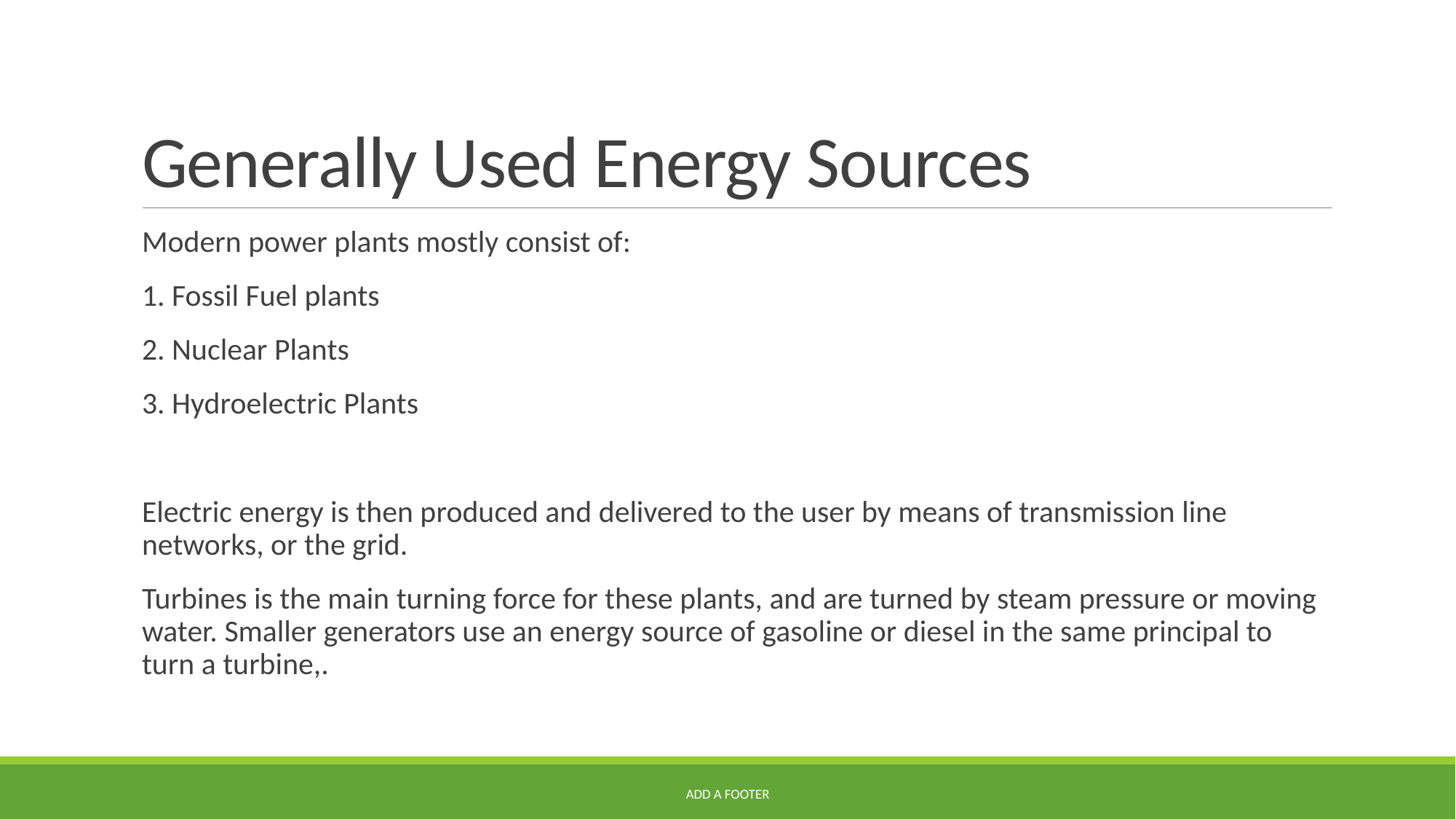

# Generally Used Energy Sources
Modern power plants mostly consist of:
1. Fossil Fuel plants
2. Nuclear Plants
3. Hydroelectric Plants

Electric energy is then produced and delivered to the user by means of transmission line networks, or the grid.
Turbines is the main turning force for these plants, and are turned by steam pressure or moving  water. Smaller generators use an energy source of gasoline or diesel in the same principal to turn a turbine,.
Add a footer